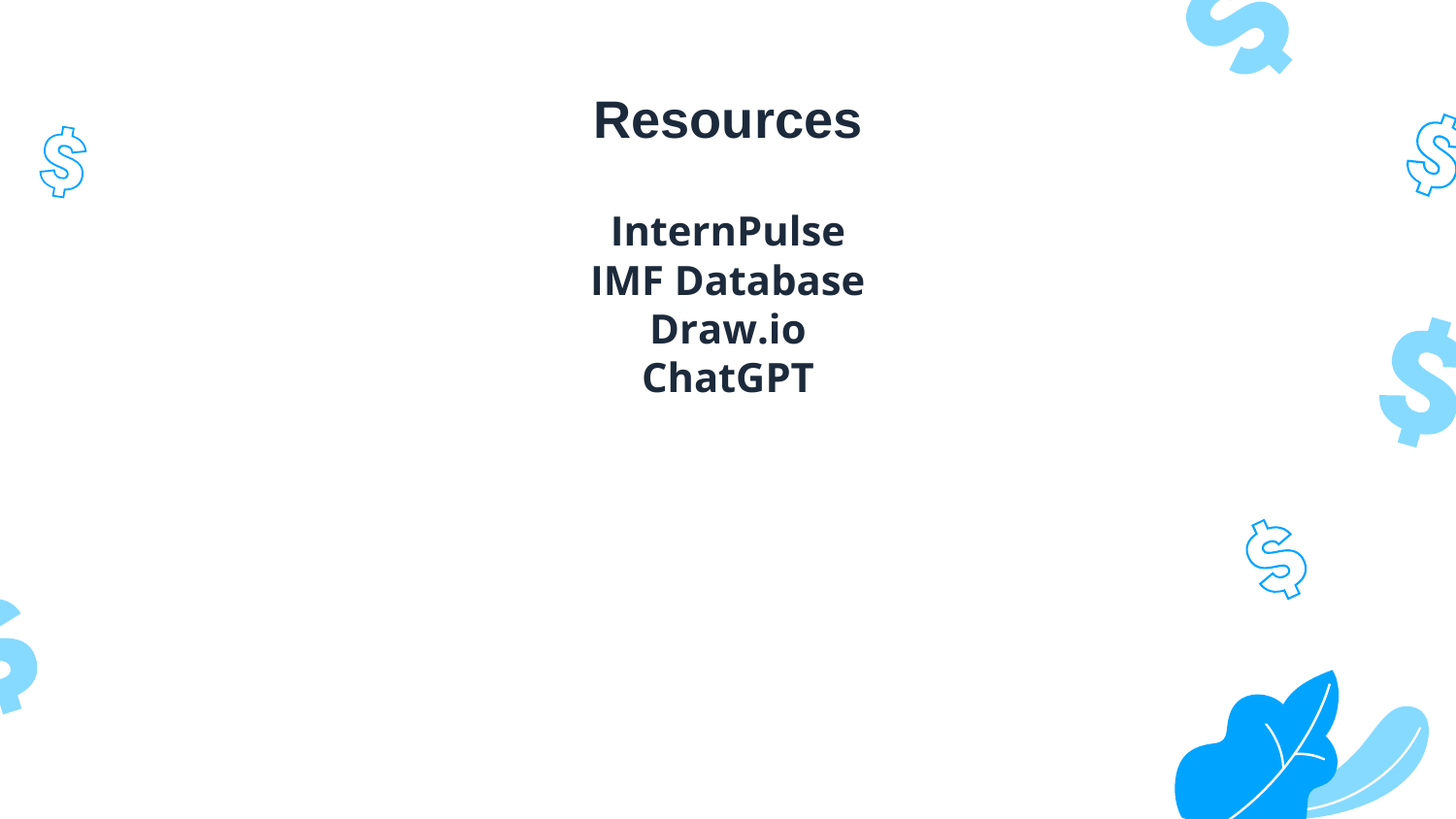

# Resources
InternPulse
IMF Database
Draw.io
ChatGPT